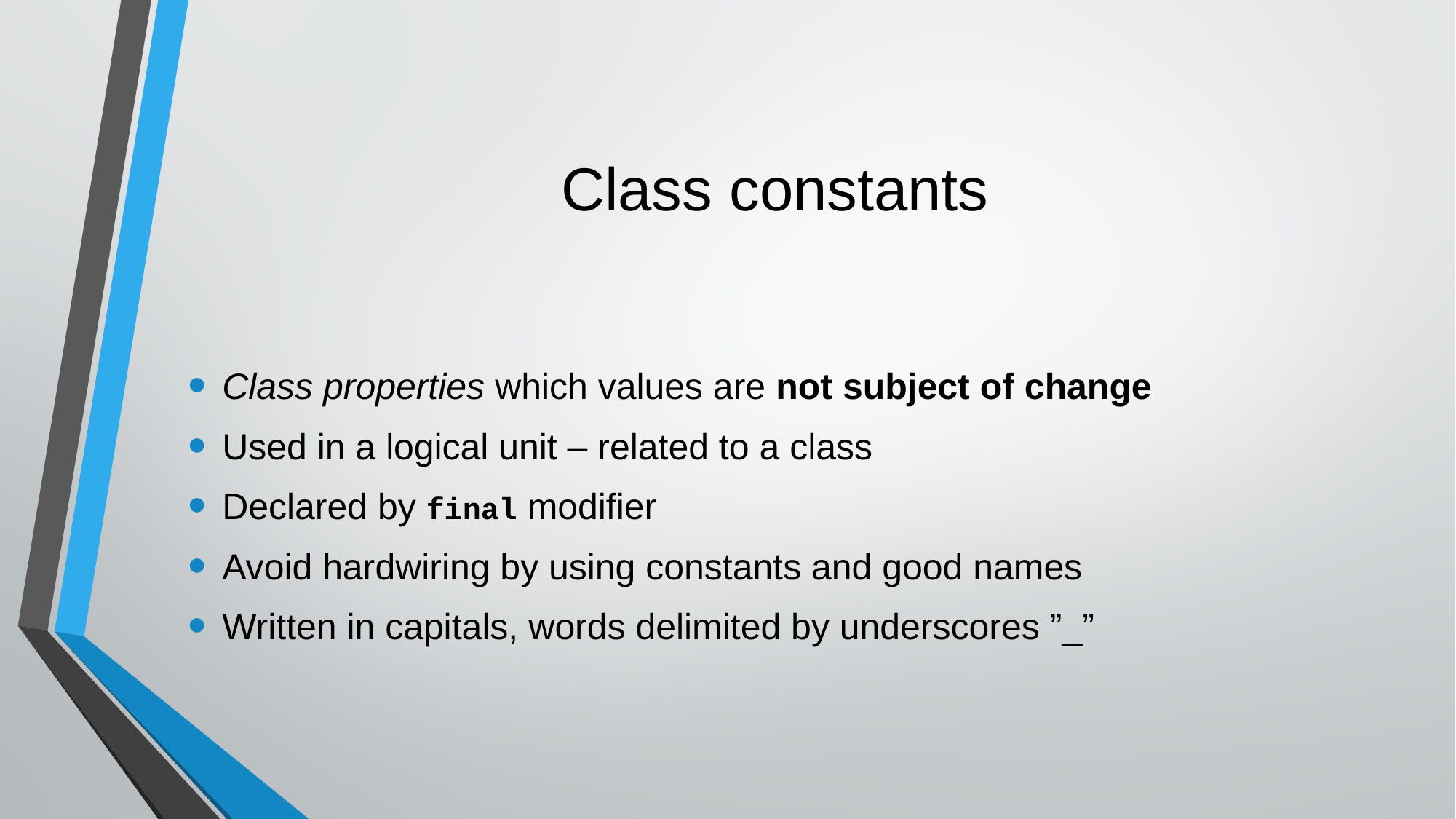

# Class constants
Class properties which values are not subject of change
Used in a logical unit – related to a class
Declared by final modifier
Avoid hardwiring by using constants and good names
Written in capitals, words delimited by underscores ”_”